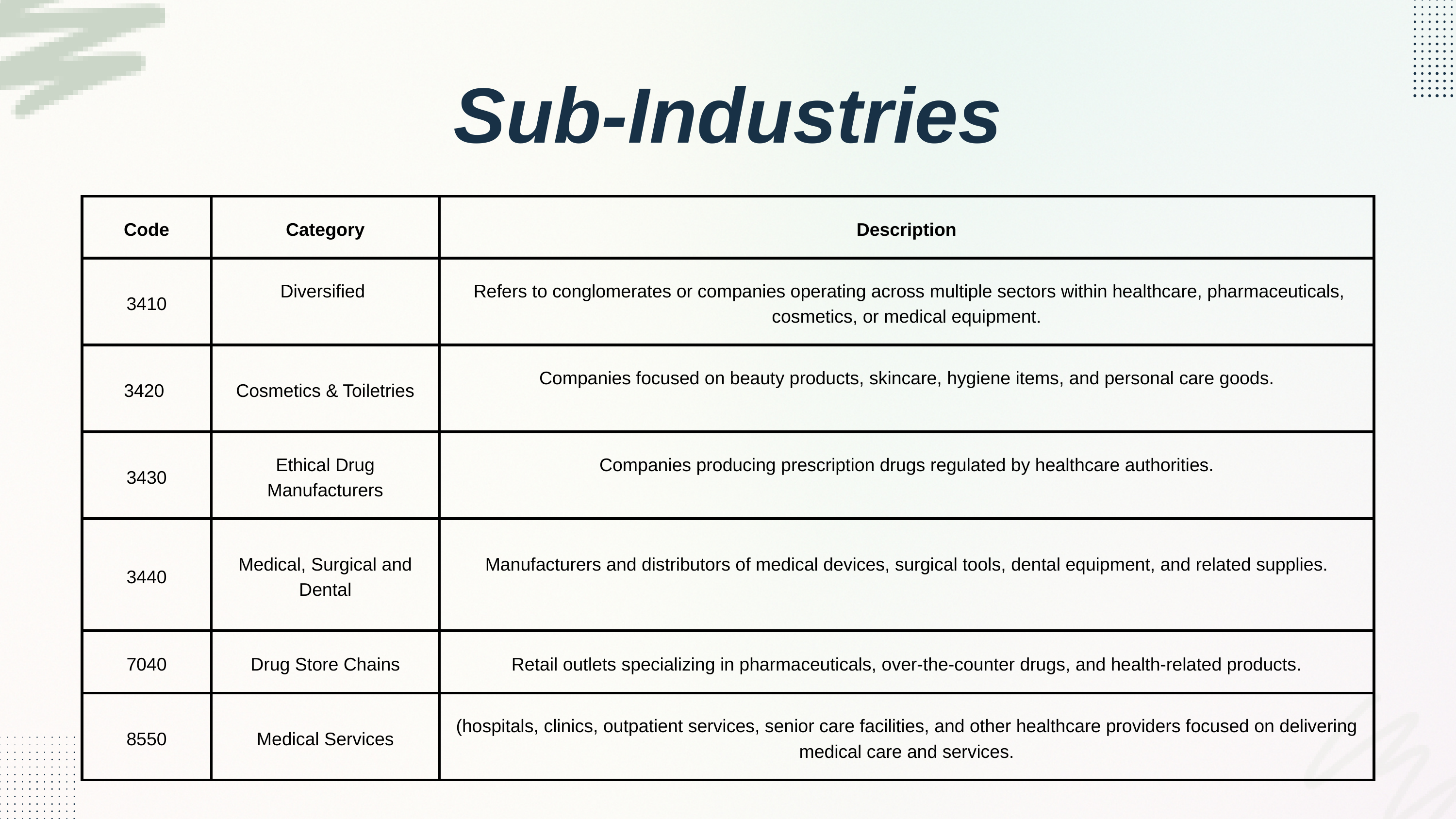

Sub-Industries
| Code | Category | Description |
| --- | --- | --- |
| 3410 | Diversified | Refers to conglomerates or companies operating across multiple sectors within healthcare, pharmaceuticals, cosmetics, or medical equipment. |
| 3420 | Cosmetics & Toiletries | Companies focused on beauty products, skincare, hygiene items, and personal care goods. |
| 3430 | Ethical Drug Manufacturers | Companies producing prescription drugs regulated by healthcare authorities. |
| 3440 | Medical, Surgical and Dental | Manufacturers and distributors of medical devices, surgical tools, dental equipment, and related supplies. |
| 7040 | Drug Store Chains | Retail outlets specializing in pharmaceuticals, over-the-counter drugs, and health-related products. |
| 8550 | Medical Services | (hospitals, clinics, outpatient services, senior care facilities, and other healthcare providers focused on delivering medical care and services. |